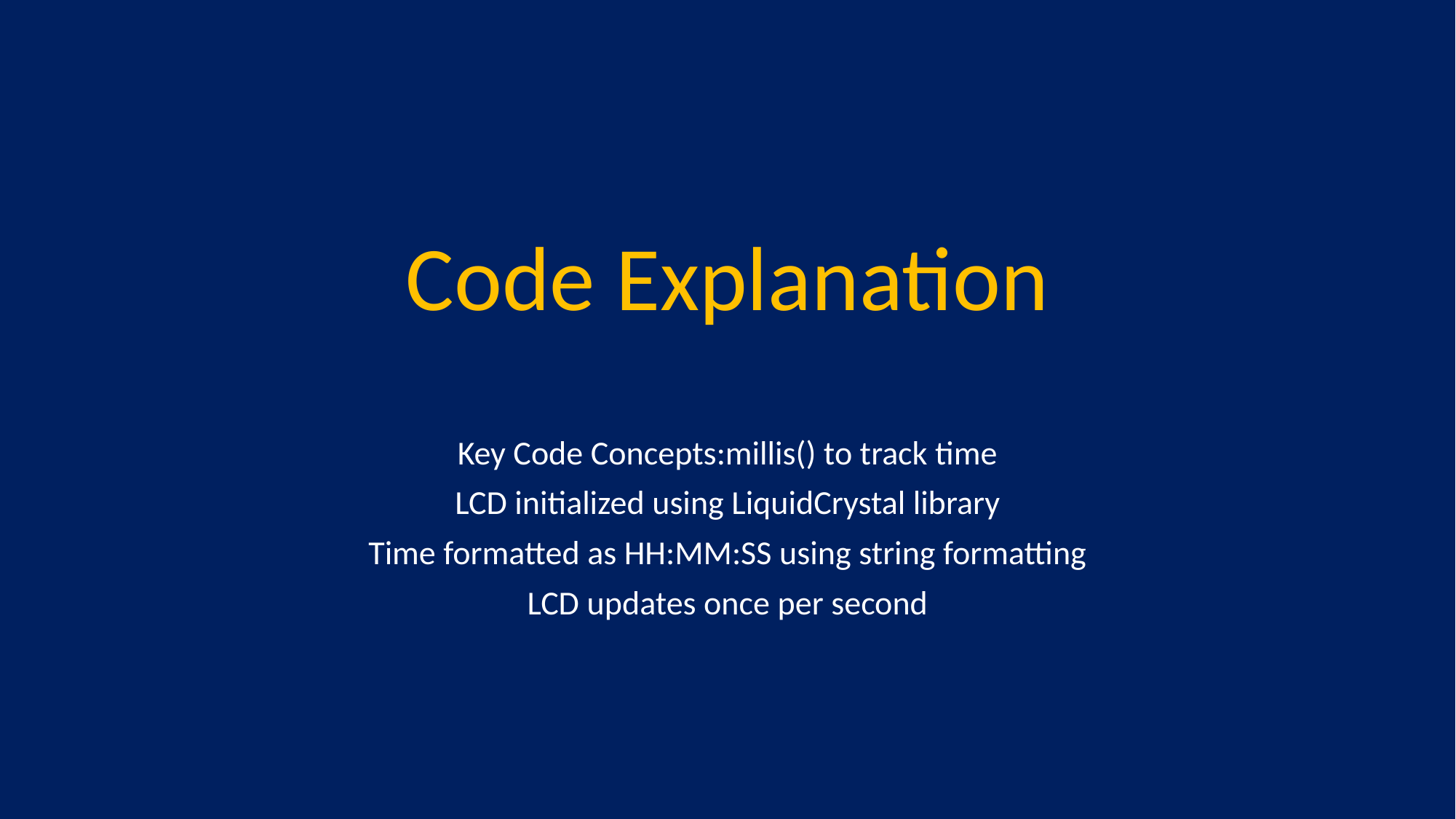

# Code Explanation
Key Code Concepts:millis() to track time
LCD initialized using LiquidCrystal library
Time formatted as HH:MM:SS using string formatting
LCD updates once per second